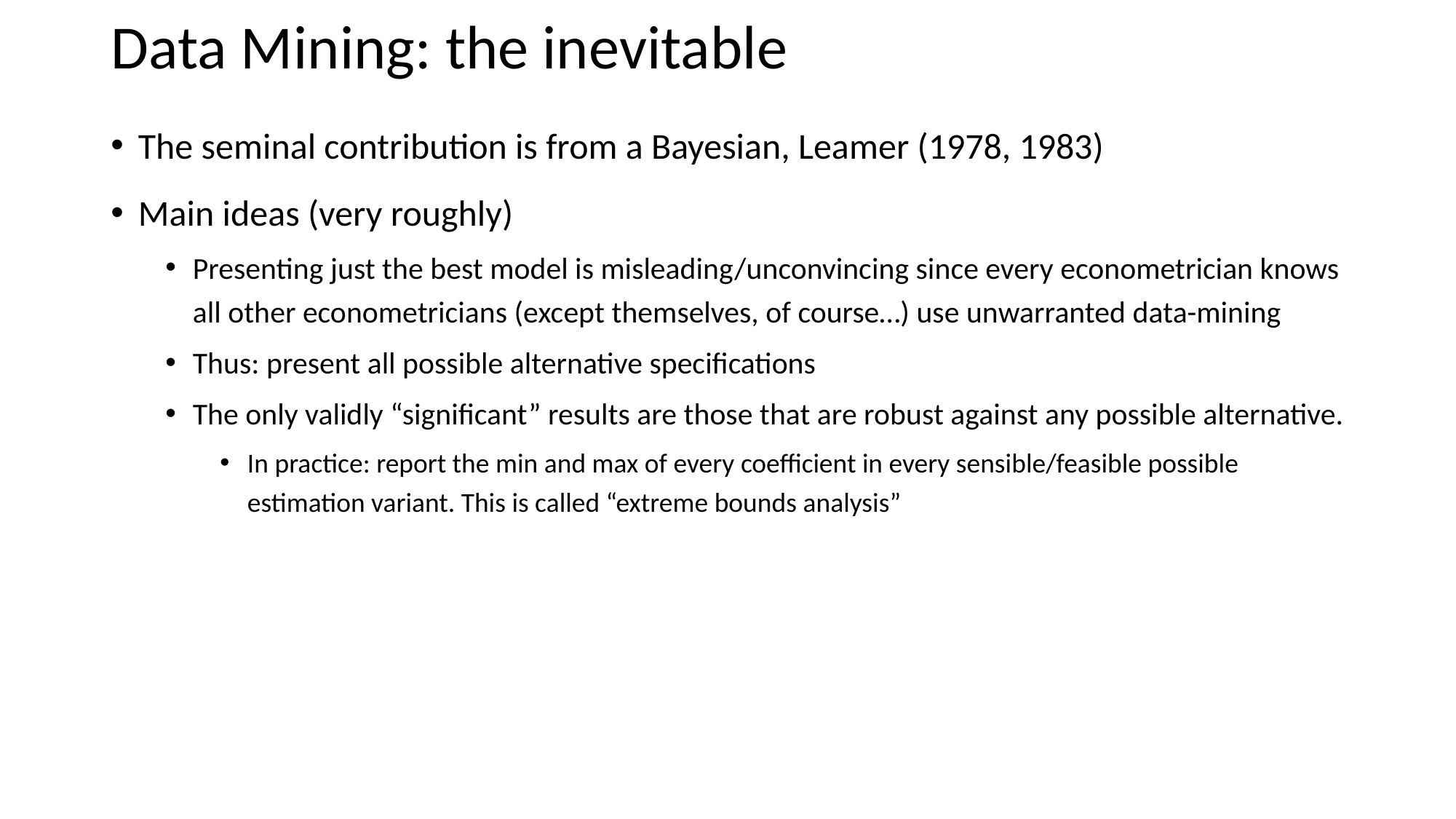

# Data Mining: the inevitable
The seminal contribution is from a Bayesian, Leamer (1978, 1983)
Main ideas (very roughly)
Presenting just the best model is misleading/unconvincing since every econometrician knows all other econometricians (except themselves, of course…) use unwarranted data-mining
Thus: present all possible alternative specifications
The only validly “significant” results are those that are robust against any possible alternative.
In practice: report the min and max of every coefficient in every sensible/feasible possible estimation variant. This is called “extreme bounds analysis”